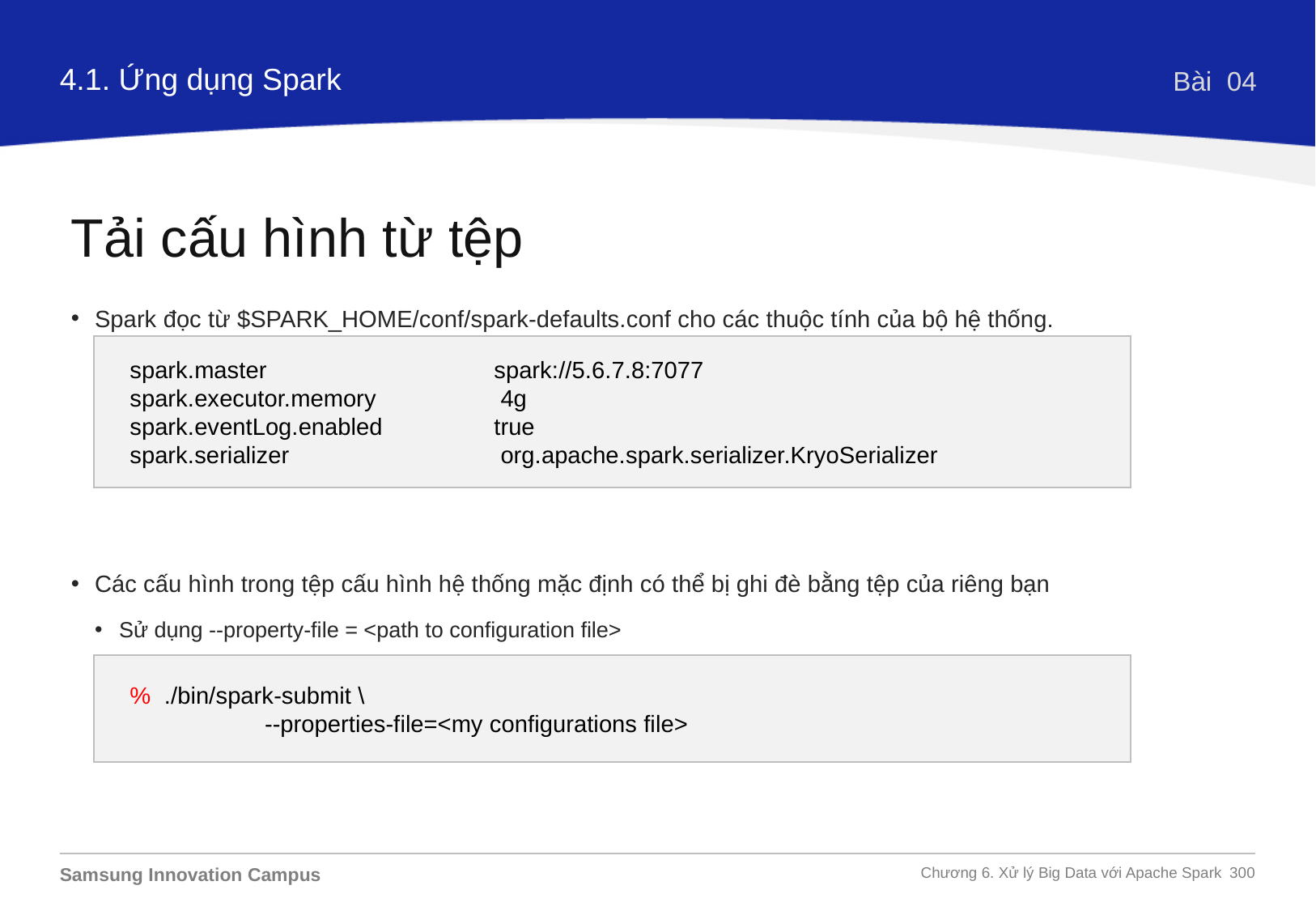

4.1. Ứng dụng Spark
Bài  04
Tải cấu hình từ tệp
Spark đọc từ $SPARK_HOME/conf/spark-defaults.conf cho các thuộc tính của bộ hệ thống.

Các cấu hình trong tệp cấu hình hệ thống mặc định có thể bị ghi đè bằng tệp của riêng bạn
Sử dụng --property-file = <path to configuration file>
Cú pháp :

spark.master            		spark://5.6.7.8:7077
spark.executor.memory  	 4g
spark.eventLog.enabled  	true
spark.serializer       		 org.apache.spark.serializer.KryoSerializer
%  ./bin/spark-submit \
	  --properties-file=<my configurations file>